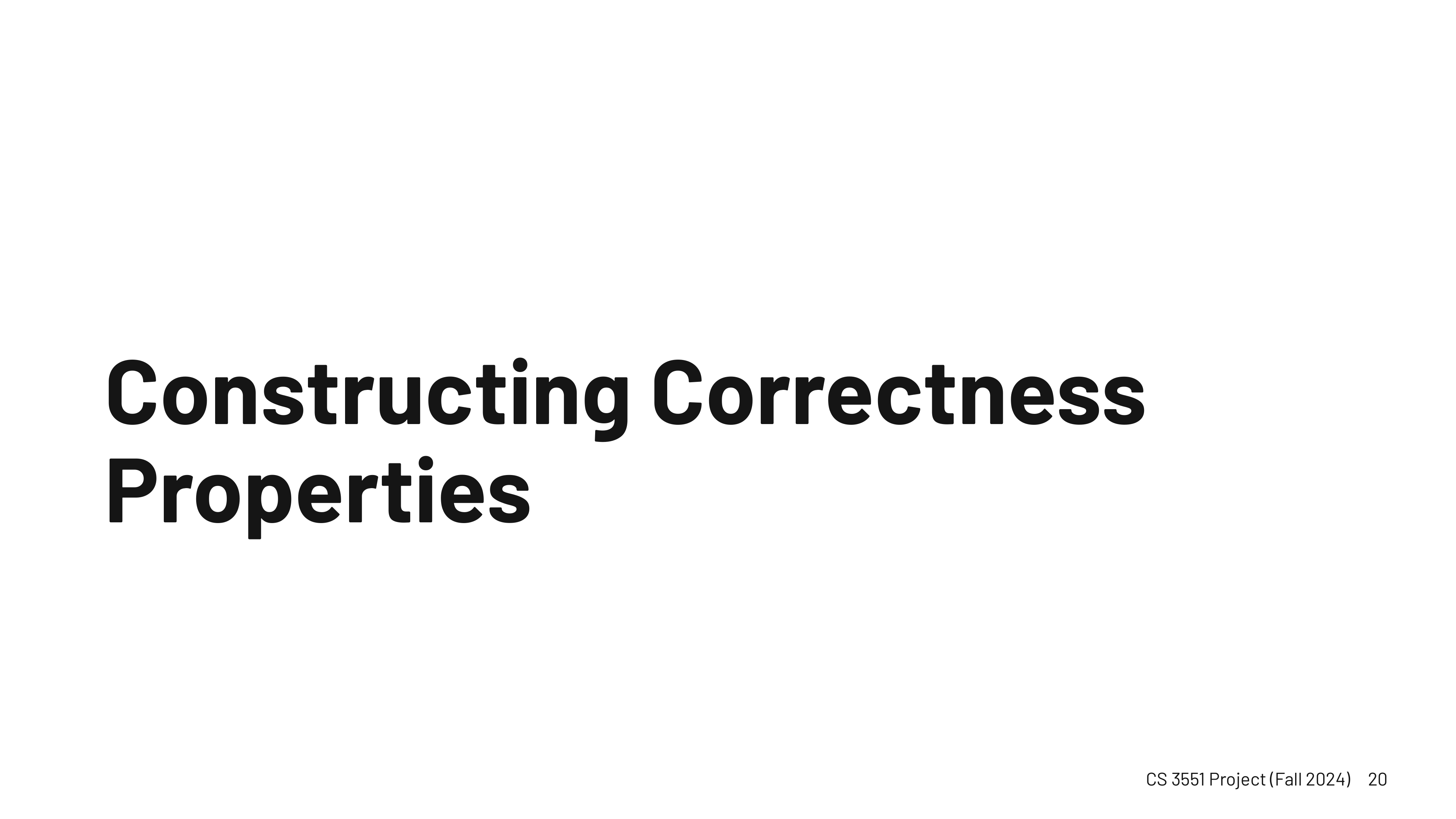

# Constructing Correctness Properties
CS 3551 Project (Fall 2024)
20